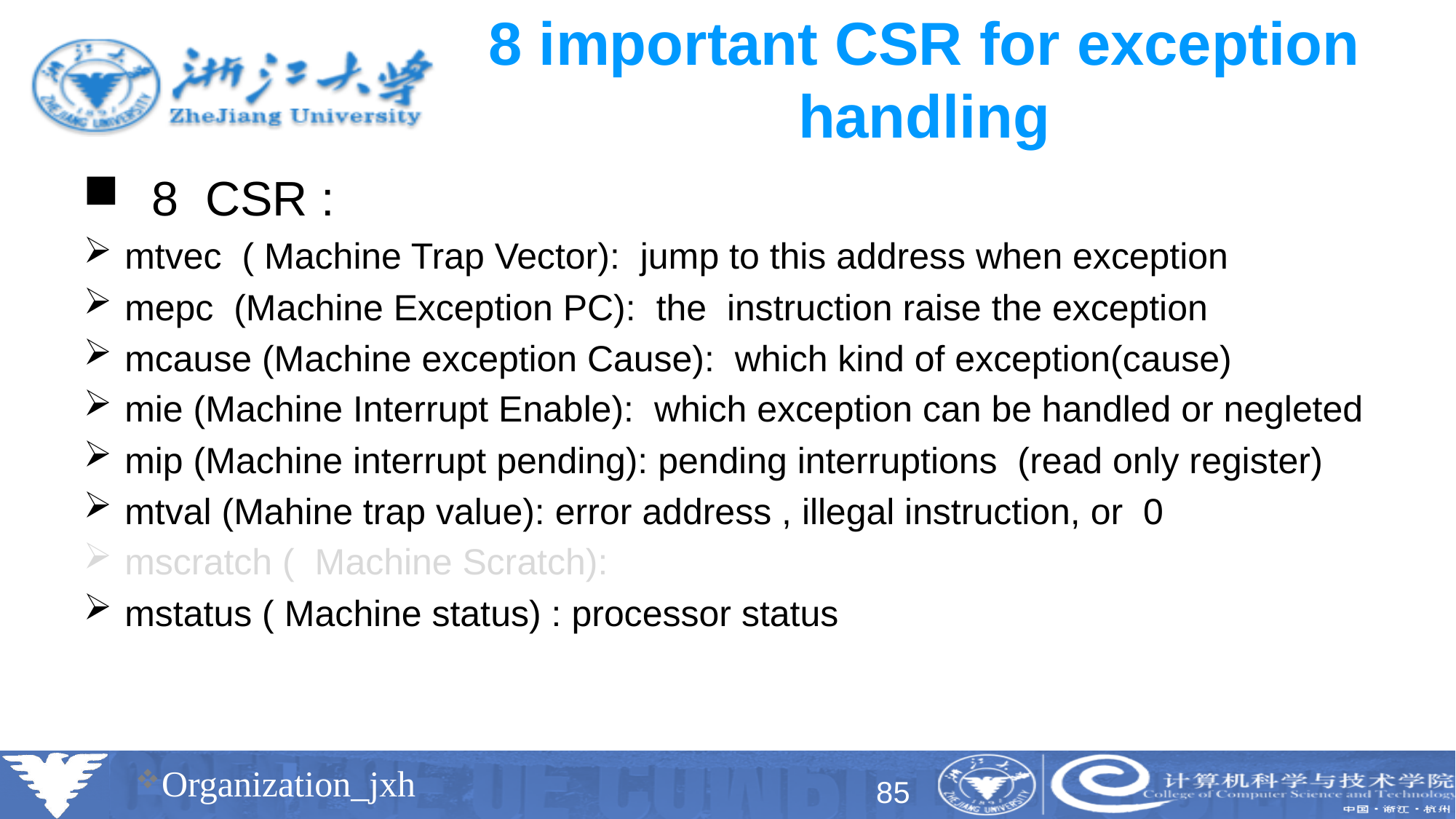

# 8 important CSR for exception handling
  8  CSR :
mtvec  ( Machine Trap Vector):  jump to this address when exception
mepc  (Machine Exception PC):  the  instruction raise the exception
mcause (Machine exception Cause):  which kind of exception(cause)
mie (Machine Interrupt Enable):  which exception can be handled or negleted
mip (Machine interrupt pending): pending interruptions  (read only register)
mtval (Mahine trap value): error address , illegal instruction, or  0
mscratch (  Machine Scratch):
mstatus ( Machine status) : processor status